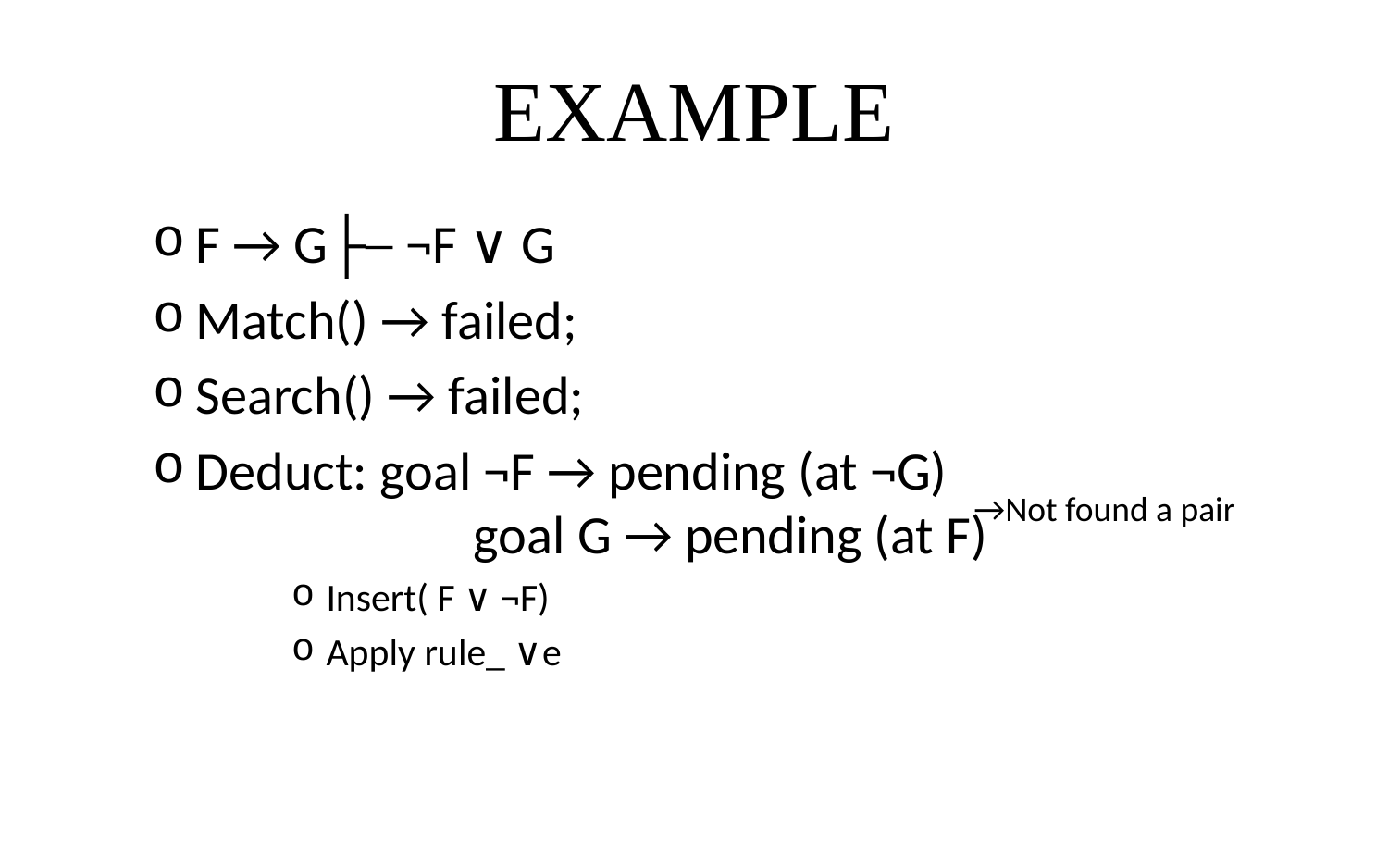

# EXAMPLE
F → G├─ ¬F ∨ G
Match() → failed;
Search() → failed;
Deduct: goal ¬F → pending (at ¬G)
		goal G → pending (at F)
Insert( F ∨ ¬F)
Apply rule_ ∨e

→Not found a pair